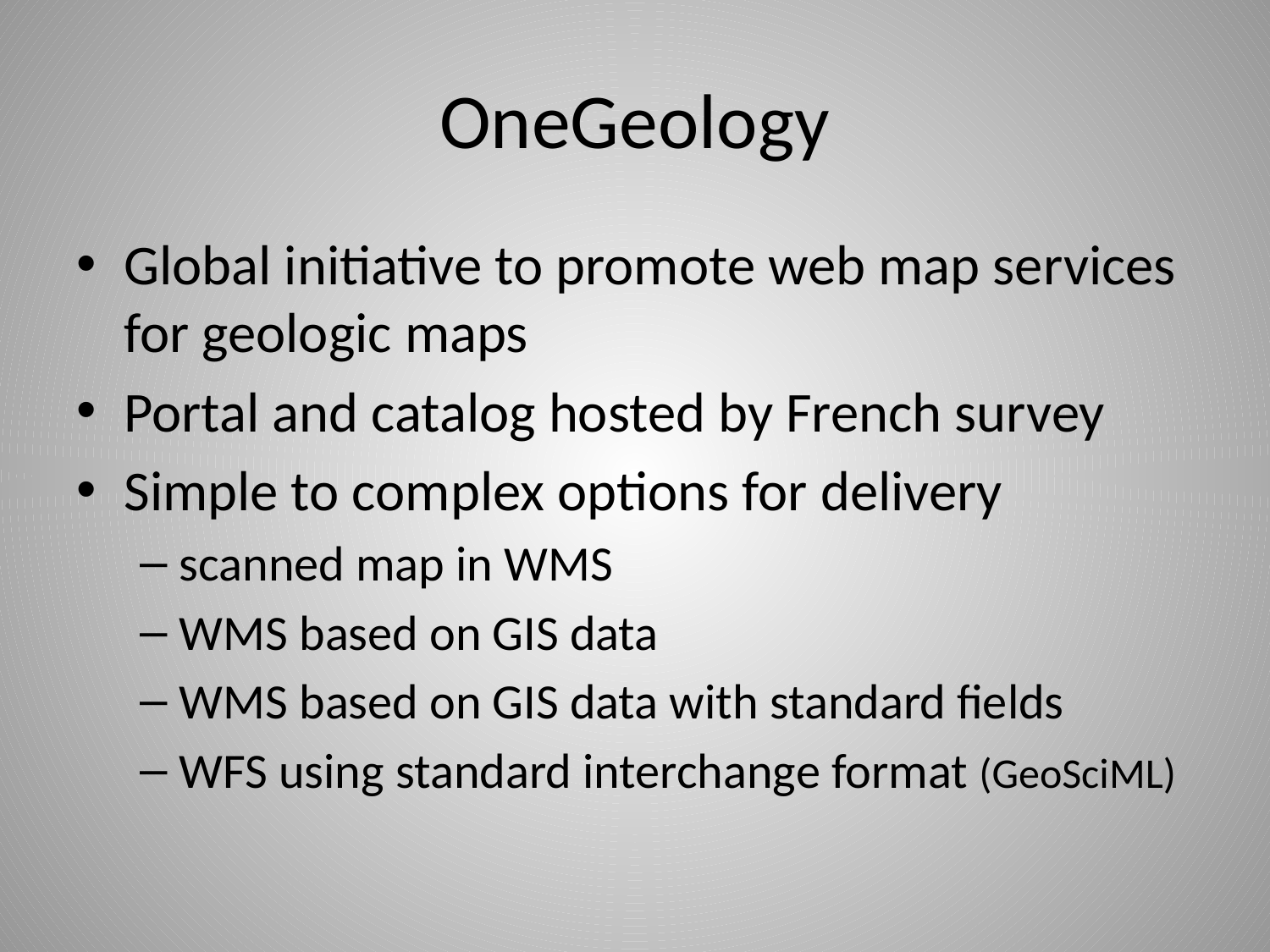

# OneGeology
Global initiative to promote web map services for geologic maps
Portal and catalog hosted by French survey
Simple to complex options for delivery
scanned map in WMS
WMS based on GIS data
WMS based on GIS data with standard fields
WFS using standard interchange format (GeoSciML)